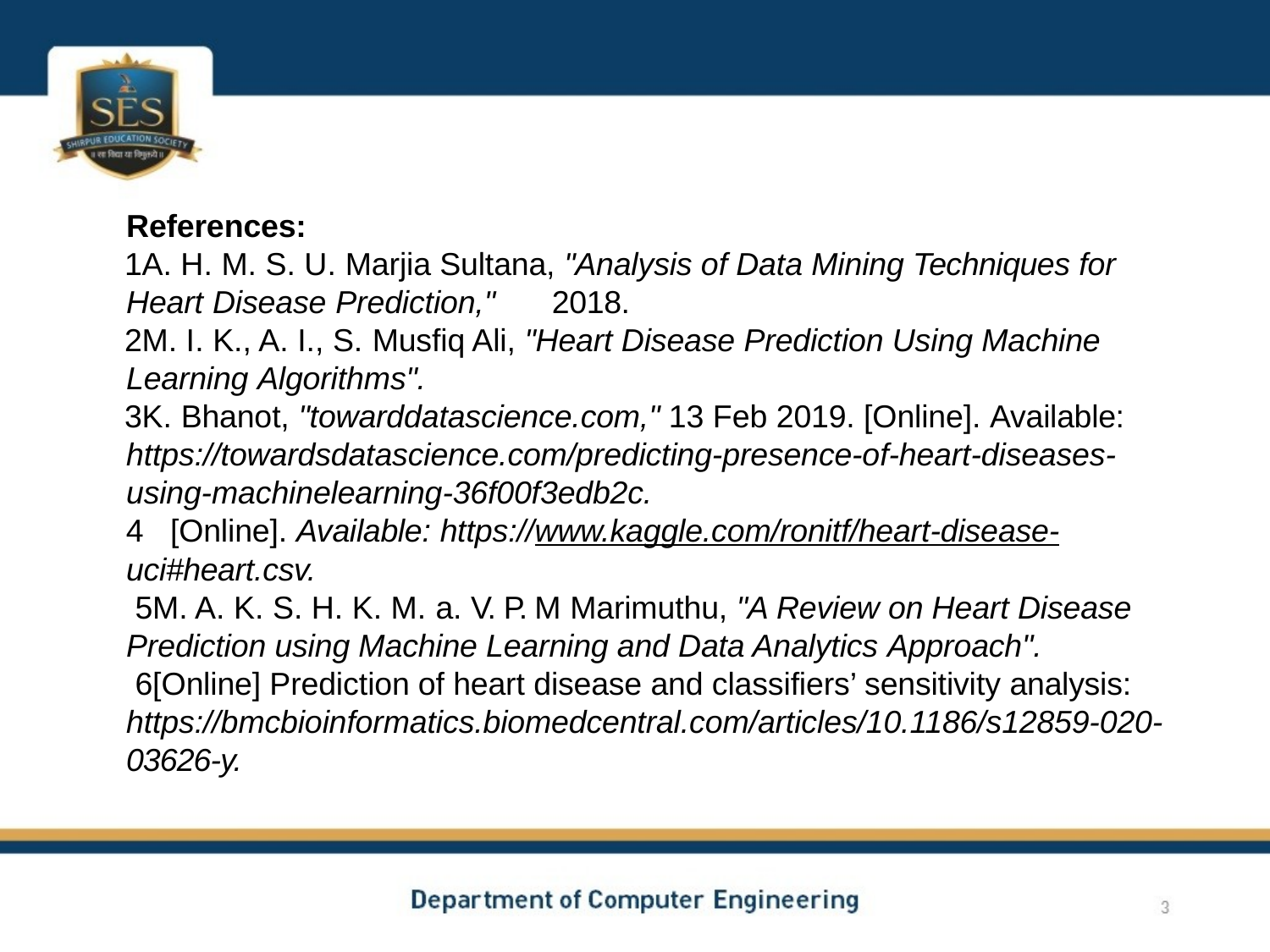

References:
A. H. M. S. U. Marjia Sultana, "Analysis of Data Mining Techniques for  Heart Disease Prediction,"	2018.
M. I. K., A. I., S. Musfiq Ali, "Heart Disease Prediction Using Machine  Learning Algorithms".
K. Bhanot, "towarddatascience.com," 13 Feb 2019. [Online]. Available:  https://towardsdatascience.com/predicting-presence-of-heart-diseases-  using-machinelearning-36f00f3edb2c.
[Online]. Available: https://www.kaggle.com/ronitf/heart-disease-
uci#heart.csv.
M. A. K. S. H. K. M. a. V. P. M Marimuthu, "A Review on Heart Disease  Prediction using Machine Learning and Data Analytics Approach".
[Online] Prediction of heart disease and classifiers’ sensitivity analysis:  https://bmcbioinformatics.biomedcentral.com/articles/10.1186/s12859-020-  03626-y.